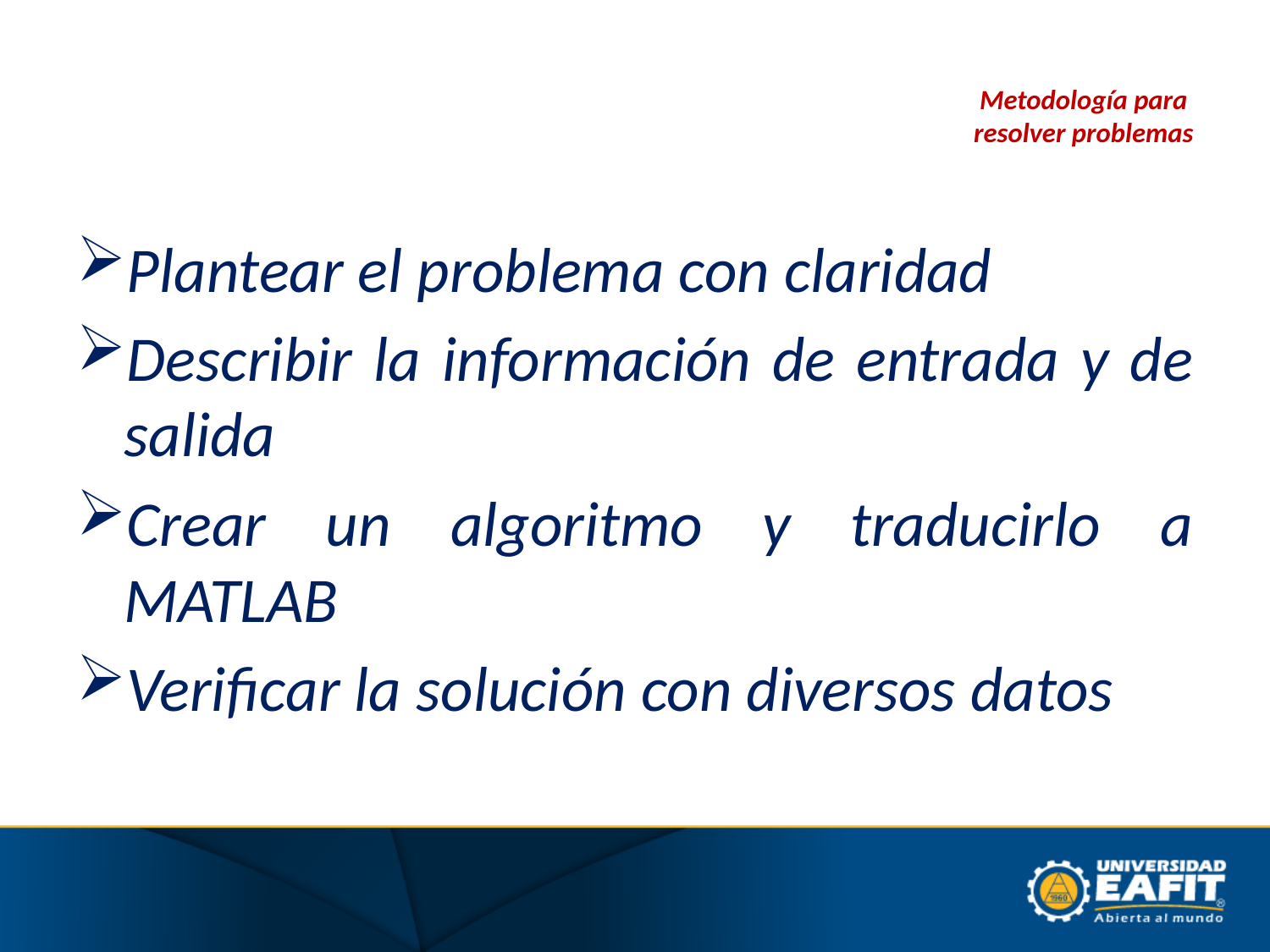

# Metodología para resolver problemas
Plantear el problema con claridad
Describir la información de entrada y de salida
Crear un algoritmo y traducirlo a MATLAB
Verificar la solución con diversos datos